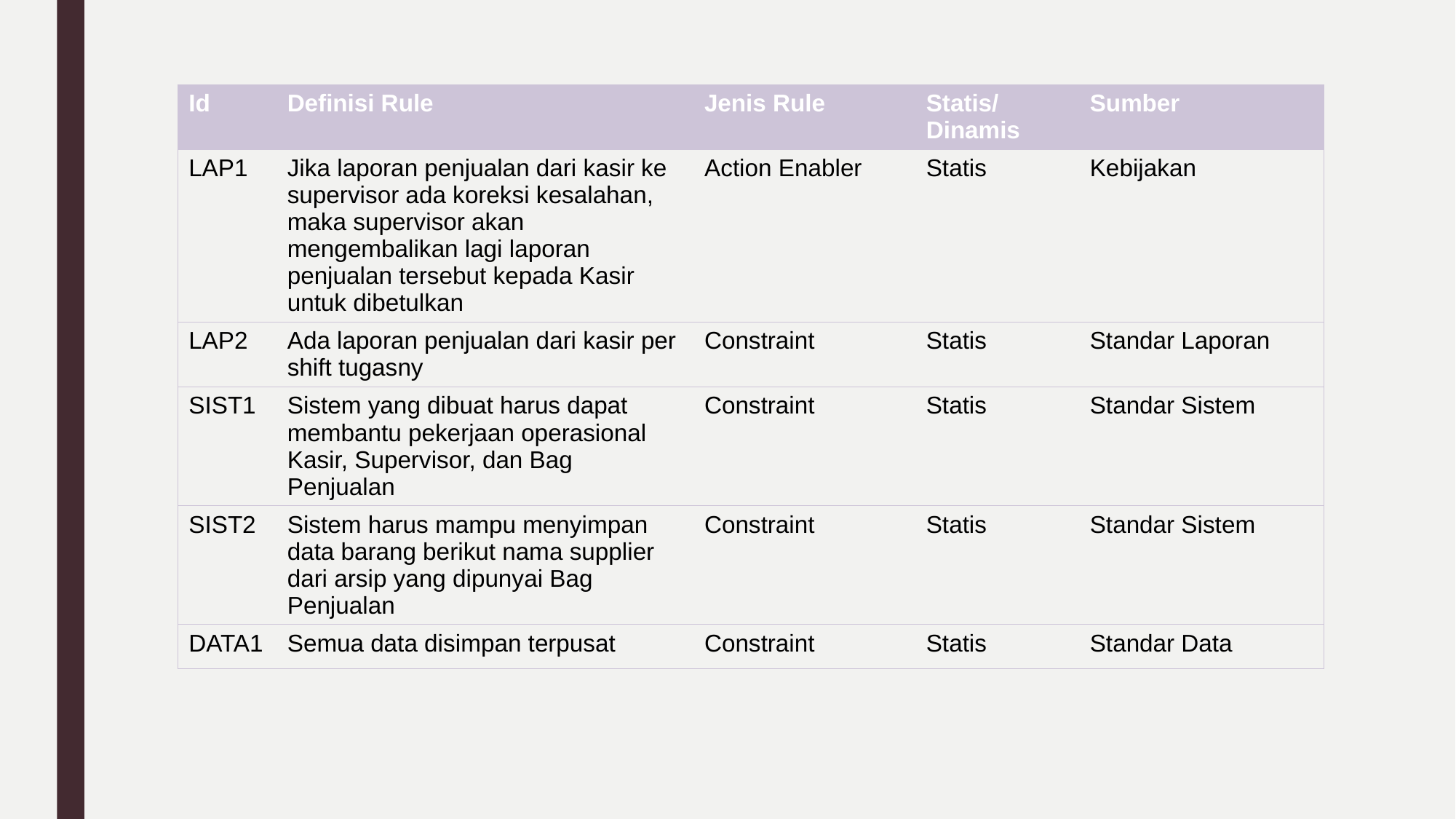

| Id | Definisi Rule | Jenis Rule | Statis/Dinamis | Sumber |
| --- | --- | --- | --- | --- |
| LAP1 | Jika laporan penjualan dari kasir ke supervisor ada koreksi kesalahan, maka supervisor akan mengembalikan lagi laporan penjualan tersebut kepada Kasir untuk dibetulkan | Action Enabler | Statis | Kebijakan |
| LAP2 | Ada laporan penjualan dari kasir per shift tugasny | Constraint | Statis | Standar Laporan |
| SIST1 | Sistem yang dibuat harus dapat membantu pekerjaan operasional Kasir, Supervisor, dan Bag Penjualan | Constraint | Statis | Standar Sistem |
| SIST2 | Sistem harus mampu menyimpan data barang berikut nama supplier dari arsip yang dipunyai Bag Penjualan | Constraint | Statis | Standar Sistem |
| DATA1 | Semua data disimpan terpusat | Constraint | Statis | Standar Data |